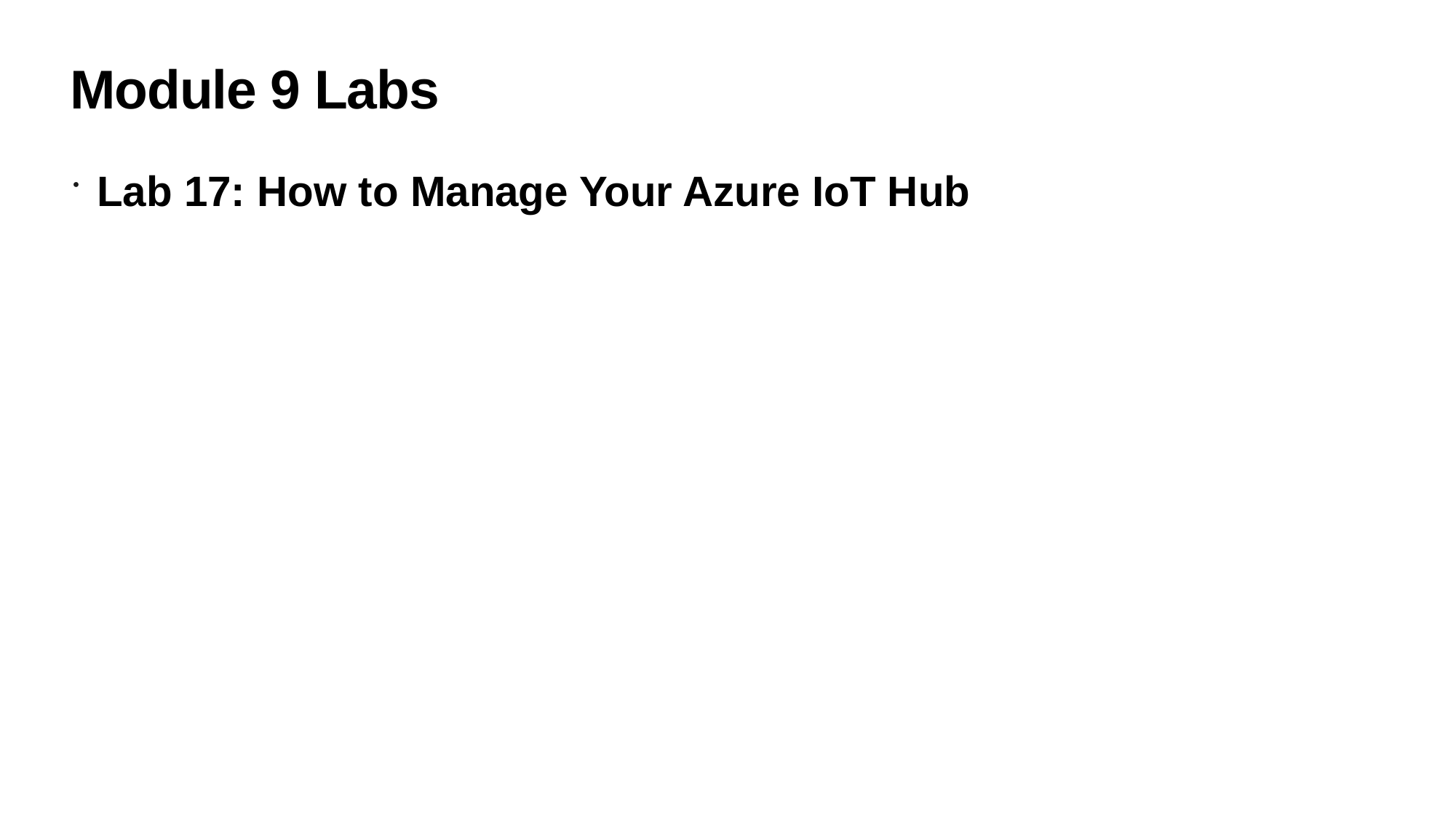

# Module 9 Labs
Lab 17: How to Manage Your Azure IoT Hub